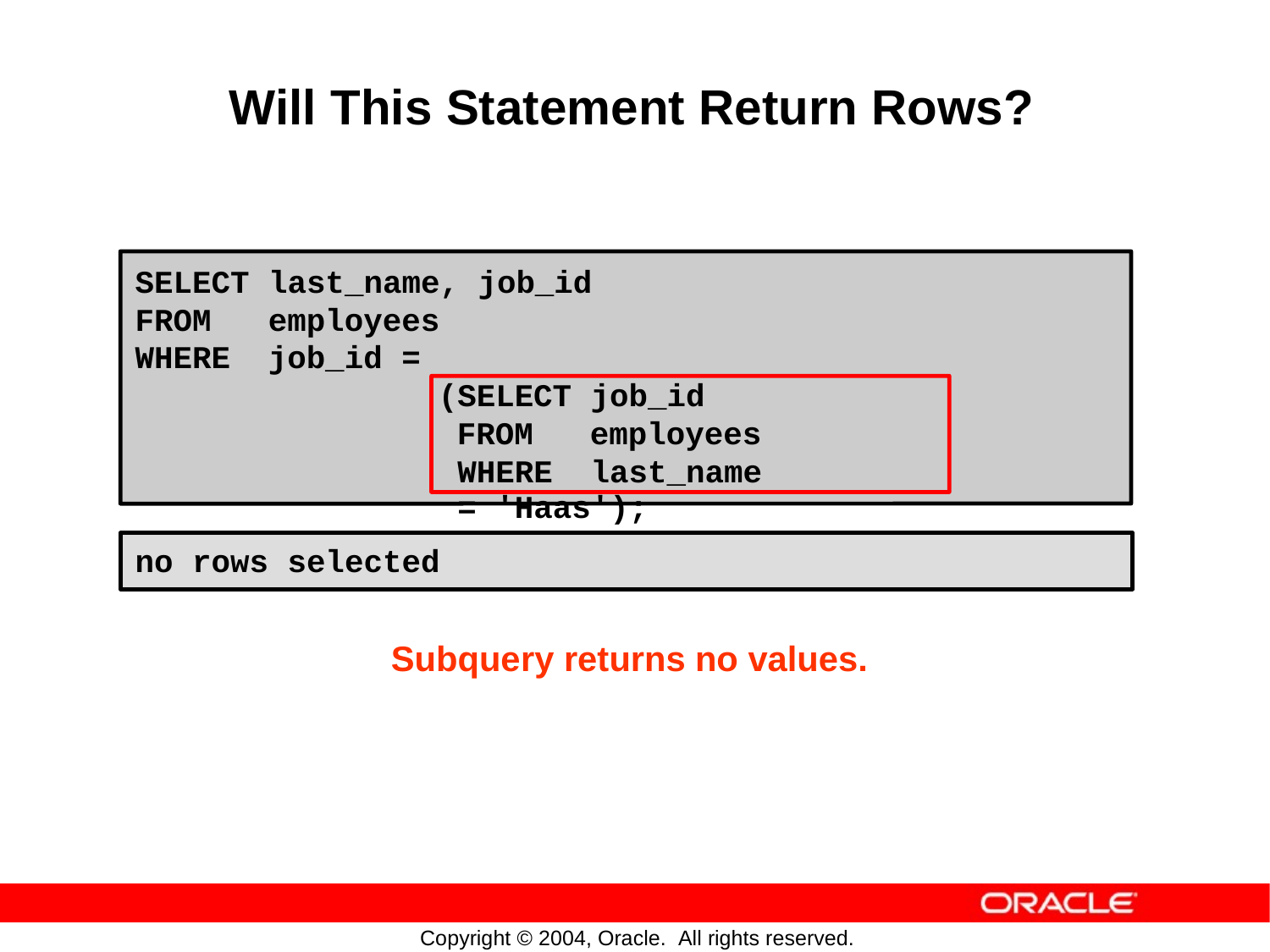

Will
This
Statement
Return
Rows?

SELECT last_name, job_id
FROM  employees
WHERE job_id =
(SELECT job_id
FROM  employees
WHERE last_name = 'Haas');

no rows selected
Subquery returns
no values.

Copyright © 2004, Oracle.  All rights reserved.